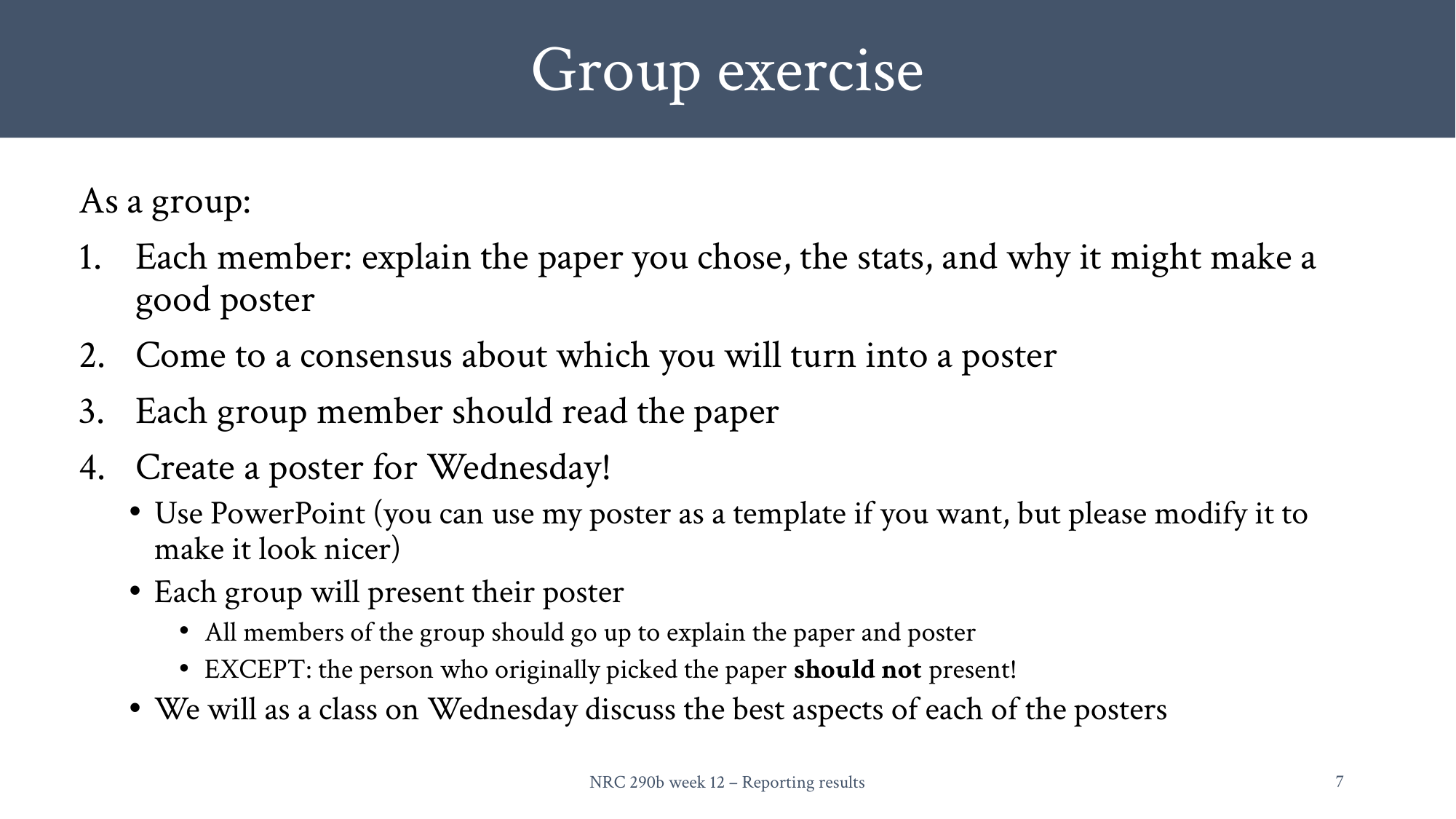

# Group exercise
As a group:
Each member: explain the paper you chose, the stats, and why it might make a good poster
Come to a consensus about which you will turn into a poster
Each group member should read the paper
Create a poster for Wednesday!
Use PowerPoint (you can use my poster as a template if you want, but please modify it to make it look nicer)
Each group will present their poster
All members of the group should go up to explain the paper and poster
EXCEPT: the person who originally picked the paper should not present!
We will as a class on Wednesday discuss the best aspects of each of the posters

NRC 290b week 12 – Reporting results
7